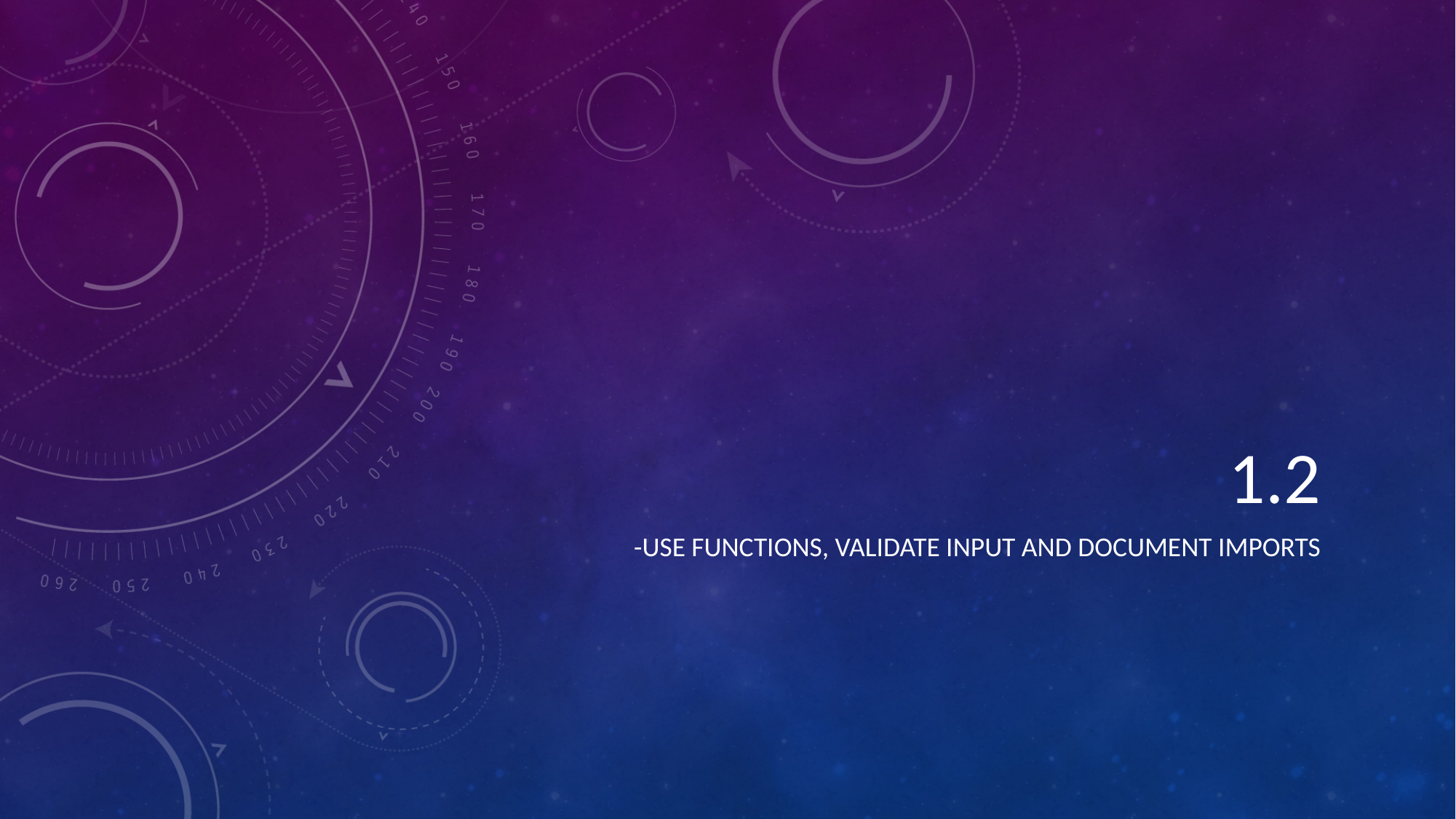

# 1.2
-Use functions, validate input and document imports